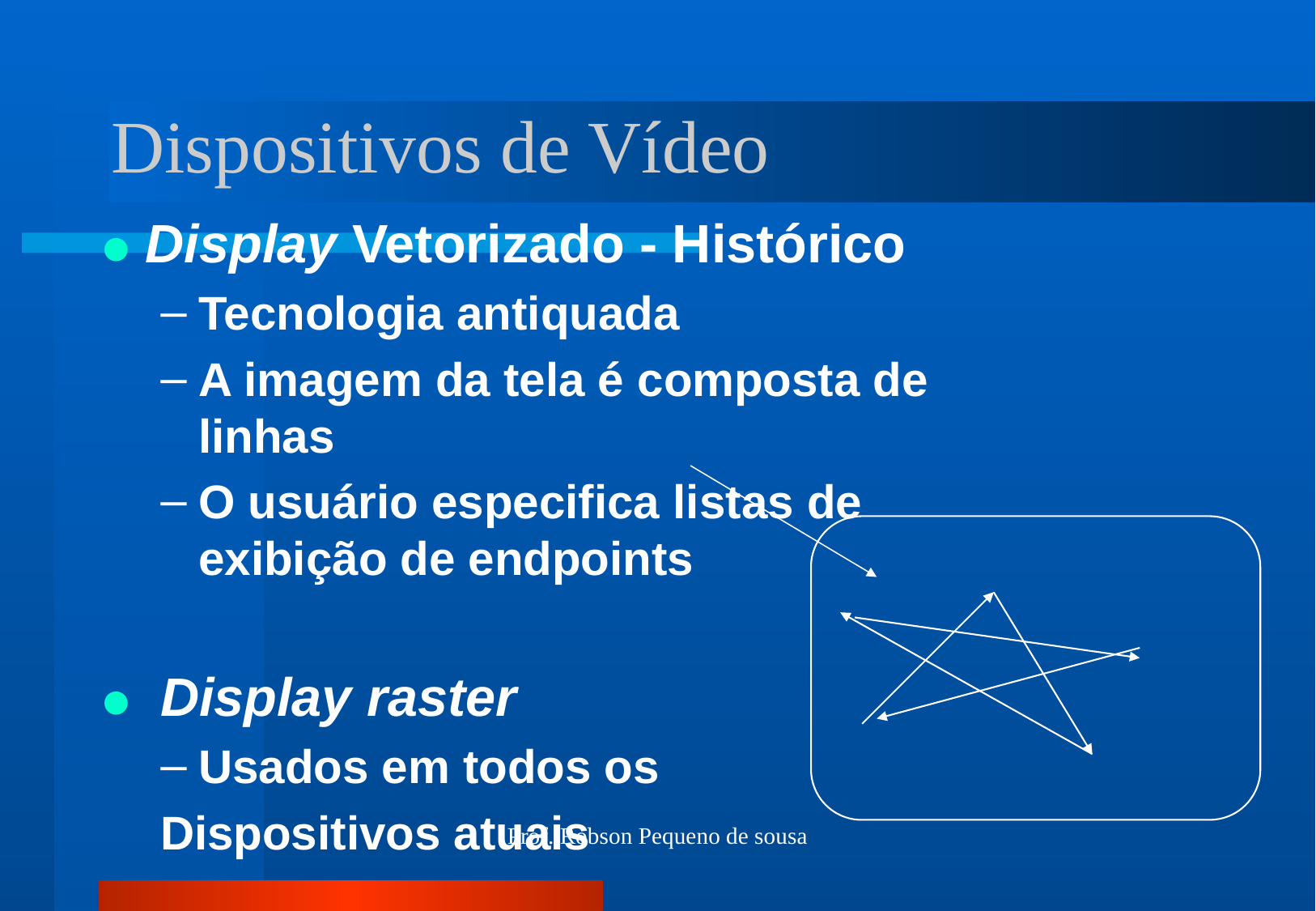

# Dispositivos de Vídeo
Display Vetorizado - Histórico
Tecnologia antiquada
A imagem da tela é composta de linhas
O usuário especifica listas de exibição de endpoints

 Display raster
Usados em todos os
Dispositivos atuais

Prof. Robson Pequeno de sousa